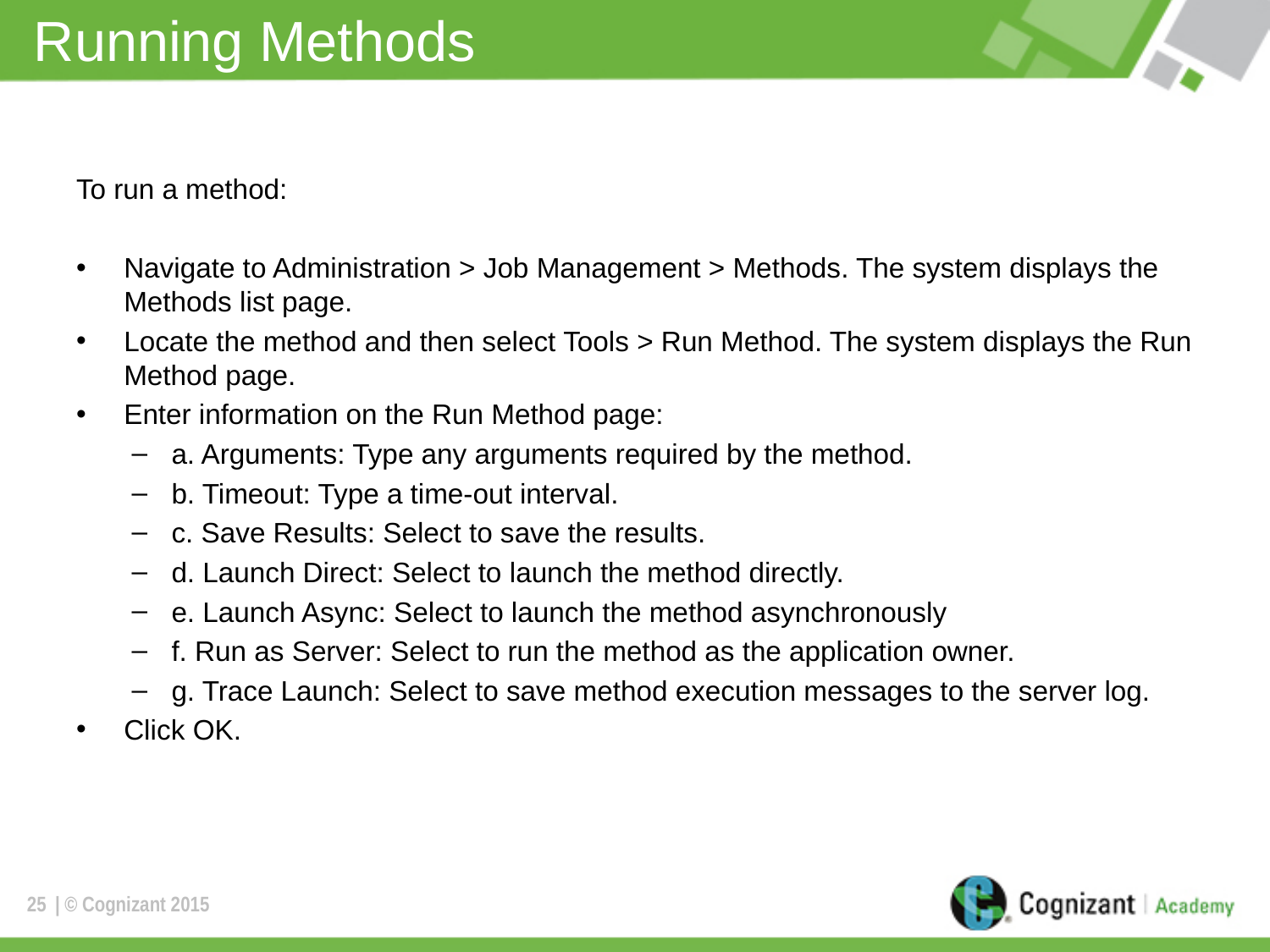

# Running Methods

To run a method:

Navigate to Administration > Job Management > Methods. The system displays the Methods list page.
Locate the method and then select Tools > Run Method. The system displays the Run Method page.
Enter information on the Run Method page:
a. Arguments: Type any arguments required by the method.
b. Timeout: Type a time-out interval.
c. Save Results: Select to save the results.
d. Launch Direct: Select to launch the method directly.
e. Launch Async: Select to launch the method asynchronously
f. Run as Server: Select to run the method as the application owner.
g. Trace Launch: Select to save method execution messages to the server log.
Click OK.
25
| © Cognizant 2015